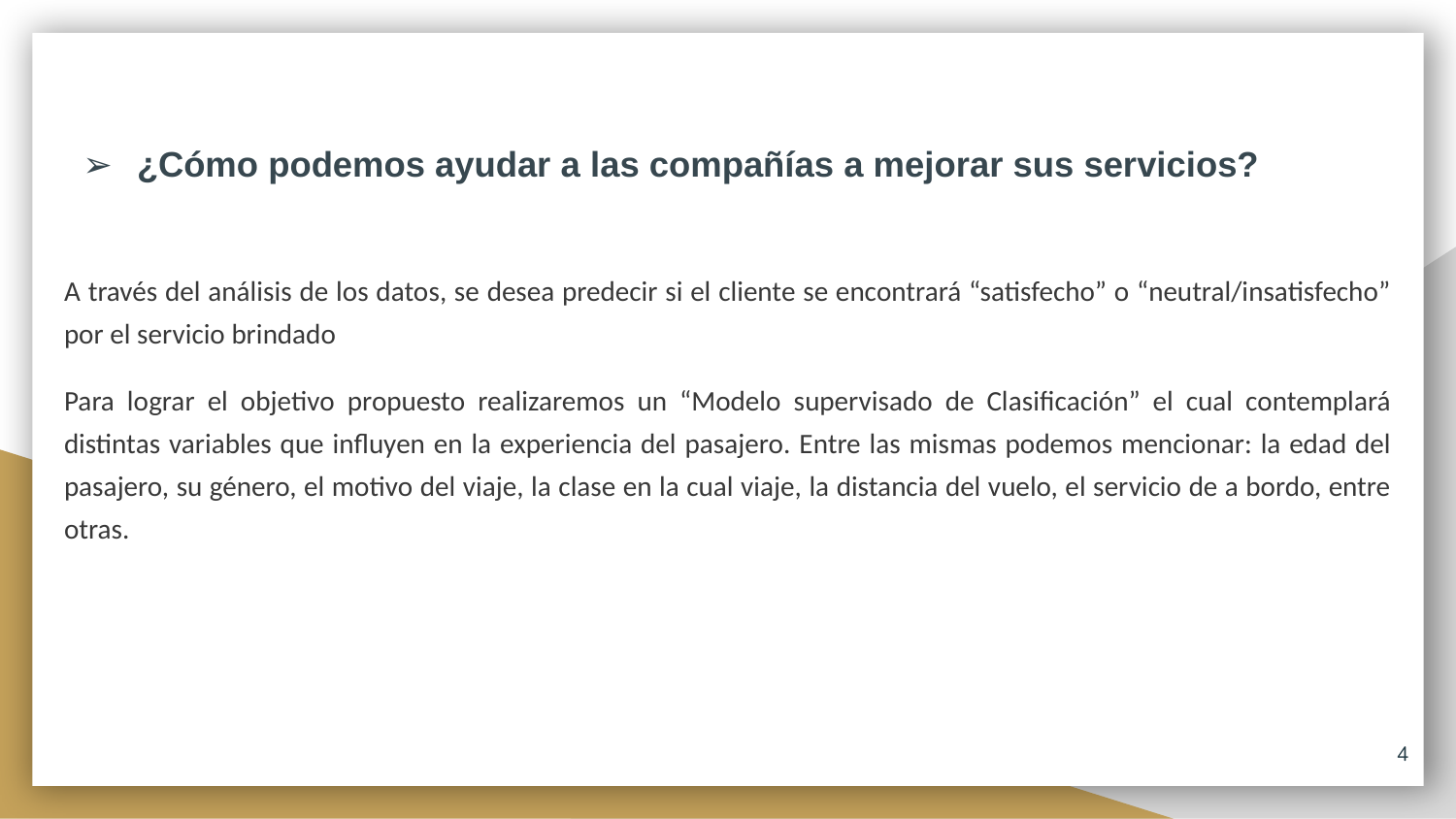

¿Cómo podemos ayudar a las compañías a mejorar sus servicios?

A través del análisis de los datos, se desea predecir si el cliente se encontrará “satisfecho” o “neutral/insatisfecho” por el servicio brindado
Para lograr el objetivo propuesto realizaremos un “Modelo supervisado de Clasificación” el cual contemplará distintas variables que influyen en la experiencia del pasajero. Entre las mismas podemos mencionar: la edad del pasajero, su género, el motivo del viaje, la clase en la cual viaje, la distancia del vuelo, el servicio de a bordo, entre otras.
4